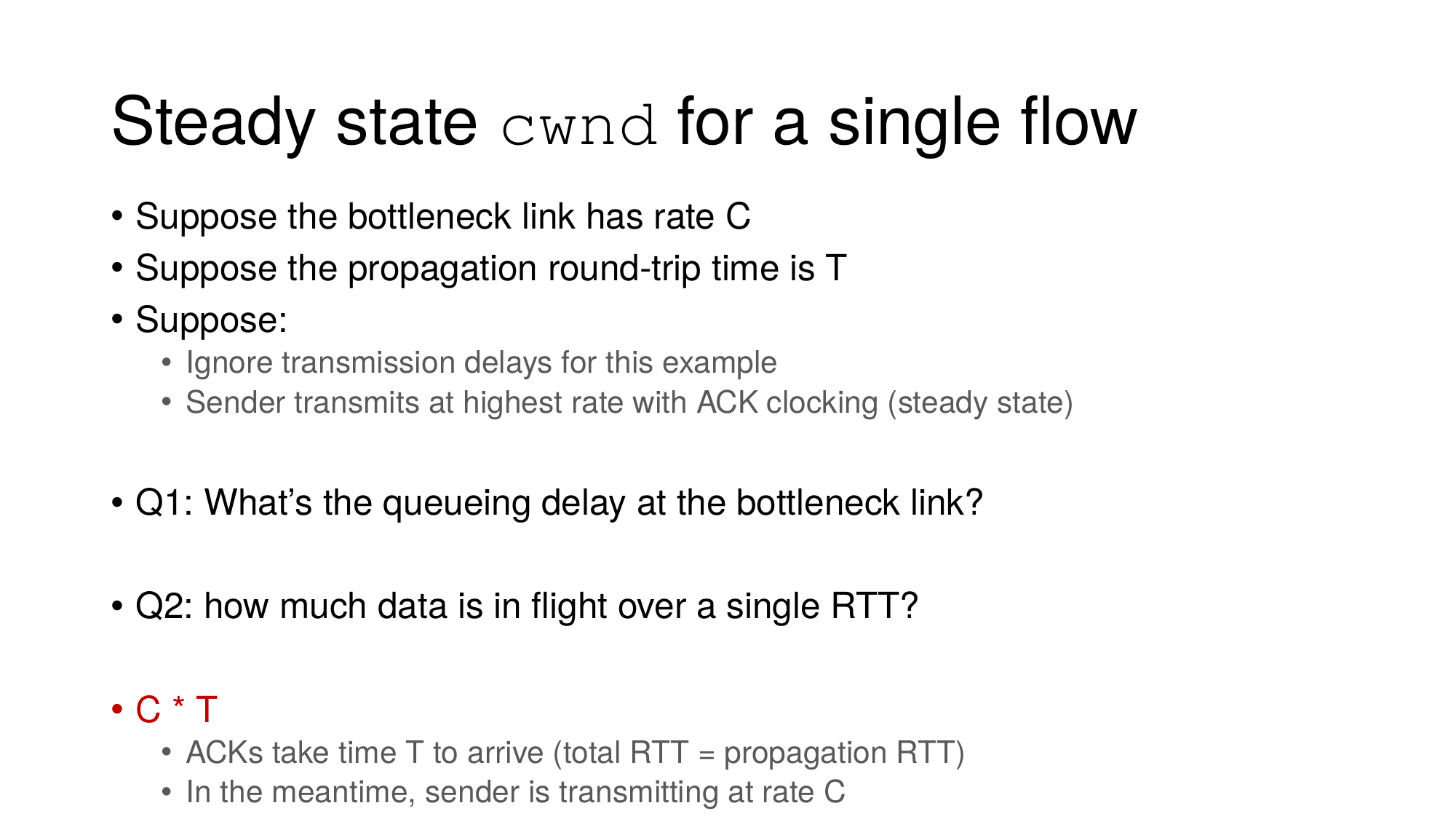

# Steady state cwnd for a single flow
Suppose the bottleneck link has rate C
Suppose the propagation round-trip time is T
Suppose:
Ignore transmission delays for this example
Sender transmits at highest rate with ACK clocking (steady state)

Q1: What’s the queueing delay at the bottleneck link?

Q2: how much data is in flight over a single RTT?

C * T
ACKs take time T to arrive (total RTT = propagation RTT)
In the meantime, sender is transmitting at rate C